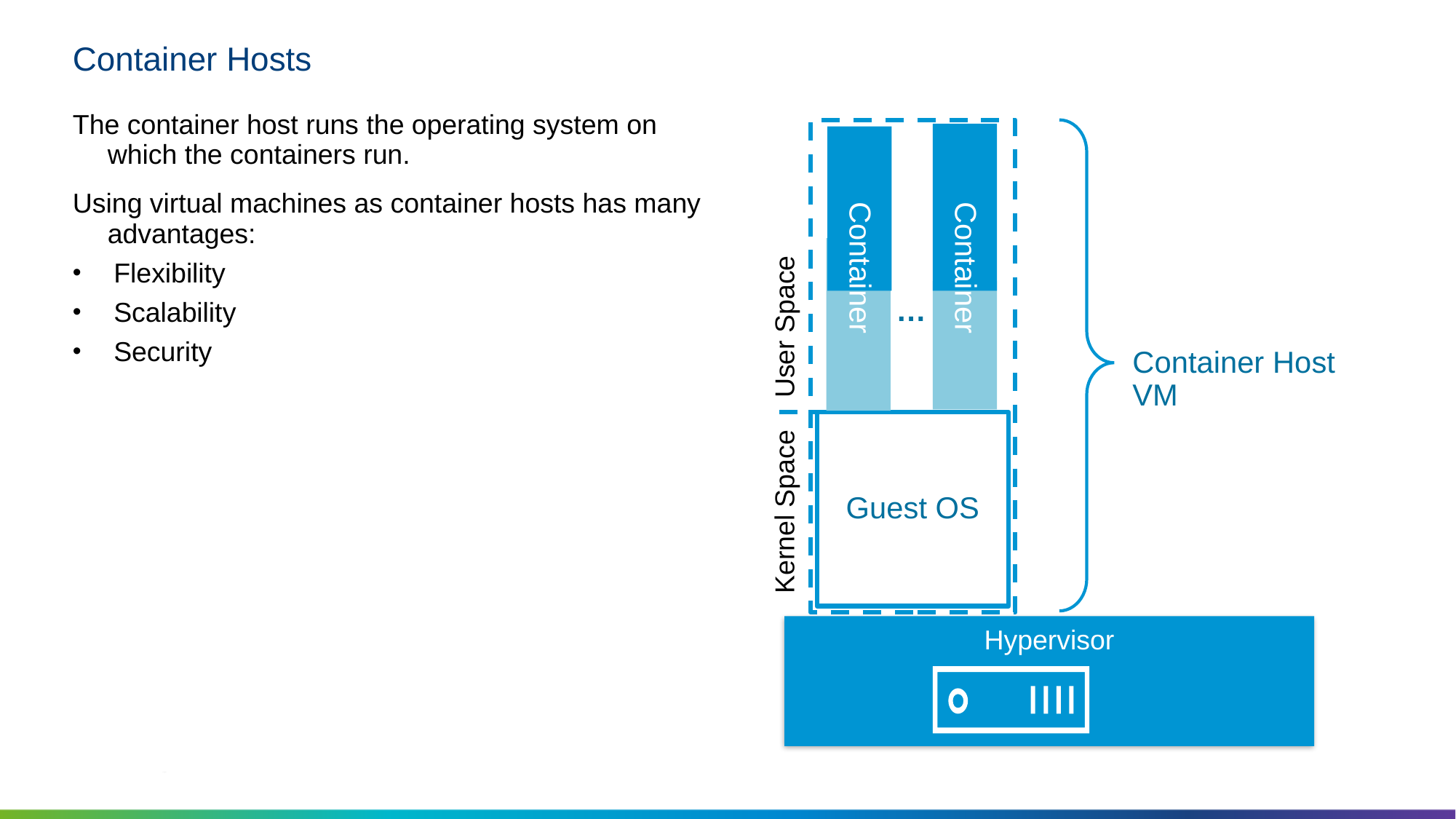

# Container Hosts
The container host runs the operating system on which the containers run.
Using virtual machines as container hosts has many advantages:
Flexibility
Scalability
Security

Container
Container

…
User Space

Container Host
VM
Guest OS

Hypervisor

Kernel Space